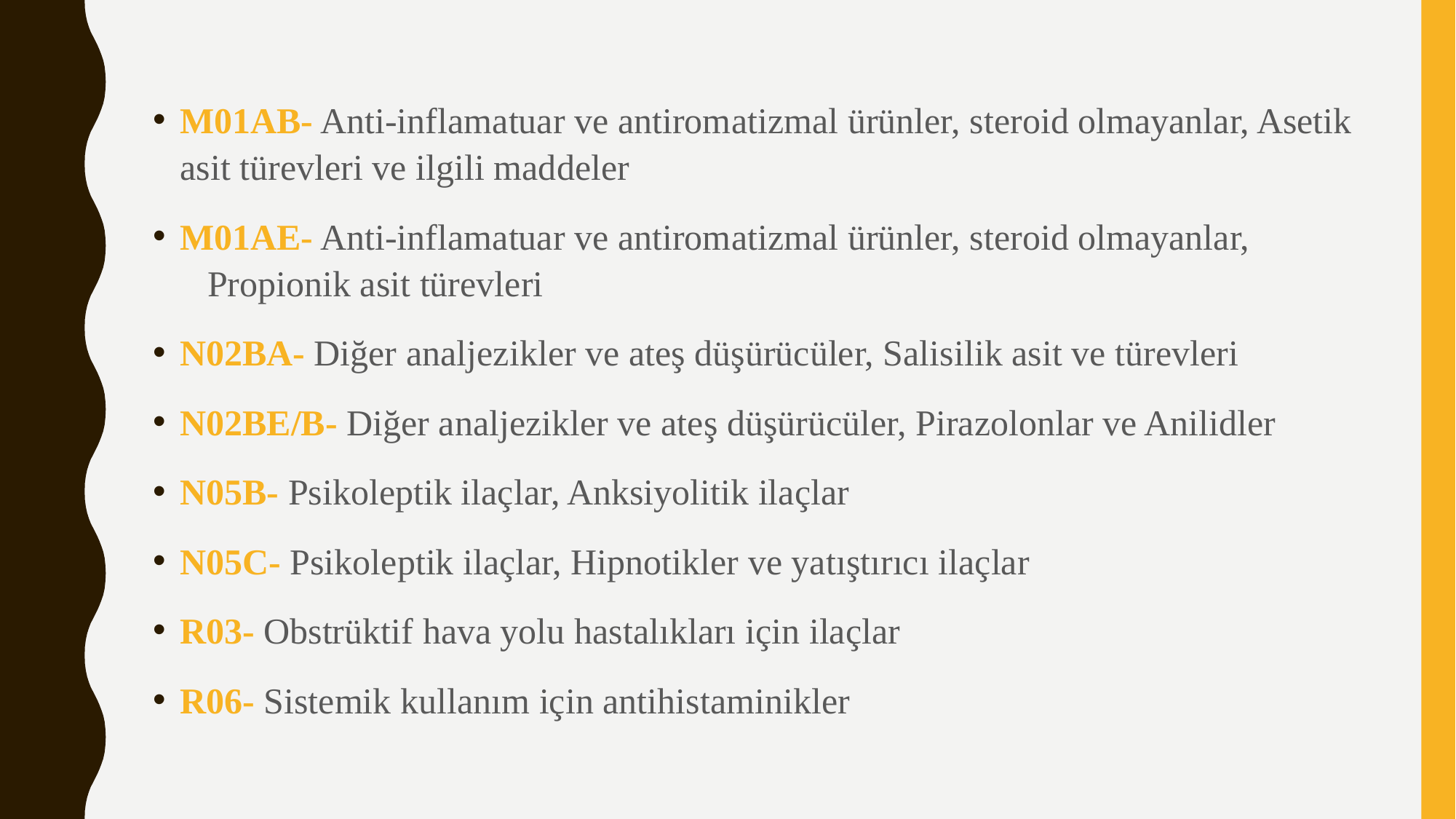

M01AB- Anti-inflamatuar ve antiromatizmal ürünler, steroid olmayanlar, Asetik asit türevleri ve ilgili maddeler
M01AE- Anti-inflamatuar ve antiromatizmal ürünler, steroid olmayanlar,                Propionik asit türevleri
N02BA- Diğer analjezikler ve ateş düşürücüler, Salisilik asit ve türevleri
N02BE/B- Diğer analjezikler ve ateş düşürücüler, Pirazolonlar ve Anilidler
N05B- ​​Psikoleptik ilaçlar, Anksiyolitik ilaçlar
N05C- Psikoleptik ilaçlar, Hipnotikler ve yatıştırıcı ilaçlar
R03- Obstrüktif hava yolu hastalıkları için ilaçlar
R06- Sistemik kullanım için antihistaminikler